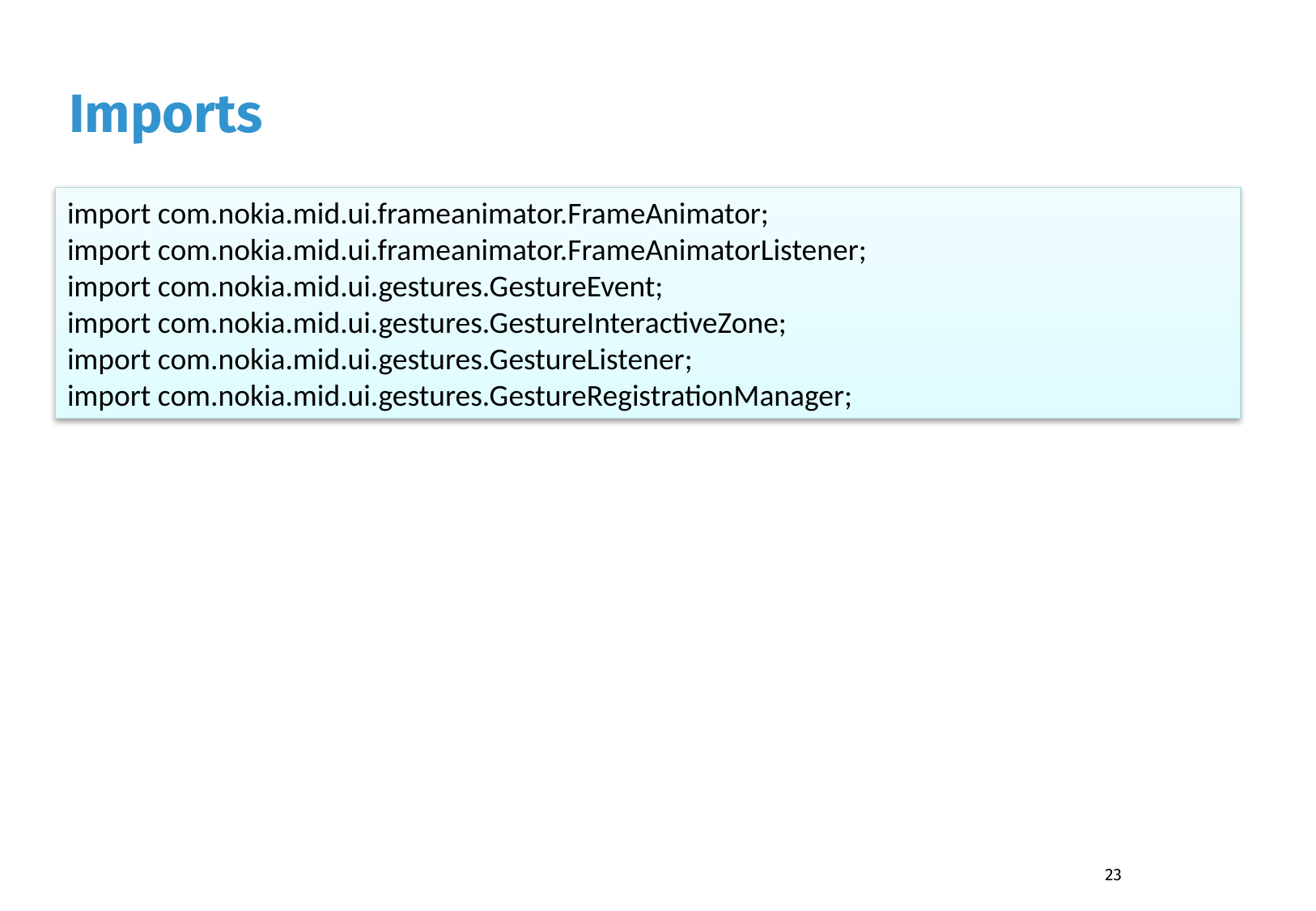

# Imports
import com.nokia.mid.ui.frameanimator.FrameAnimator;
import com.nokia.mid.ui.frameanimator.FrameAnimatorListener;
import com.nokia.mid.ui.gestures.GestureEvent;
import com.nokia.mid.ui.gestures.GestureInteractiveZone;
import com.nokia.mid.ui.gestures.GestureListener;
import com.nokia.mid.ui.gestures.GestureRegistrationManager;
23